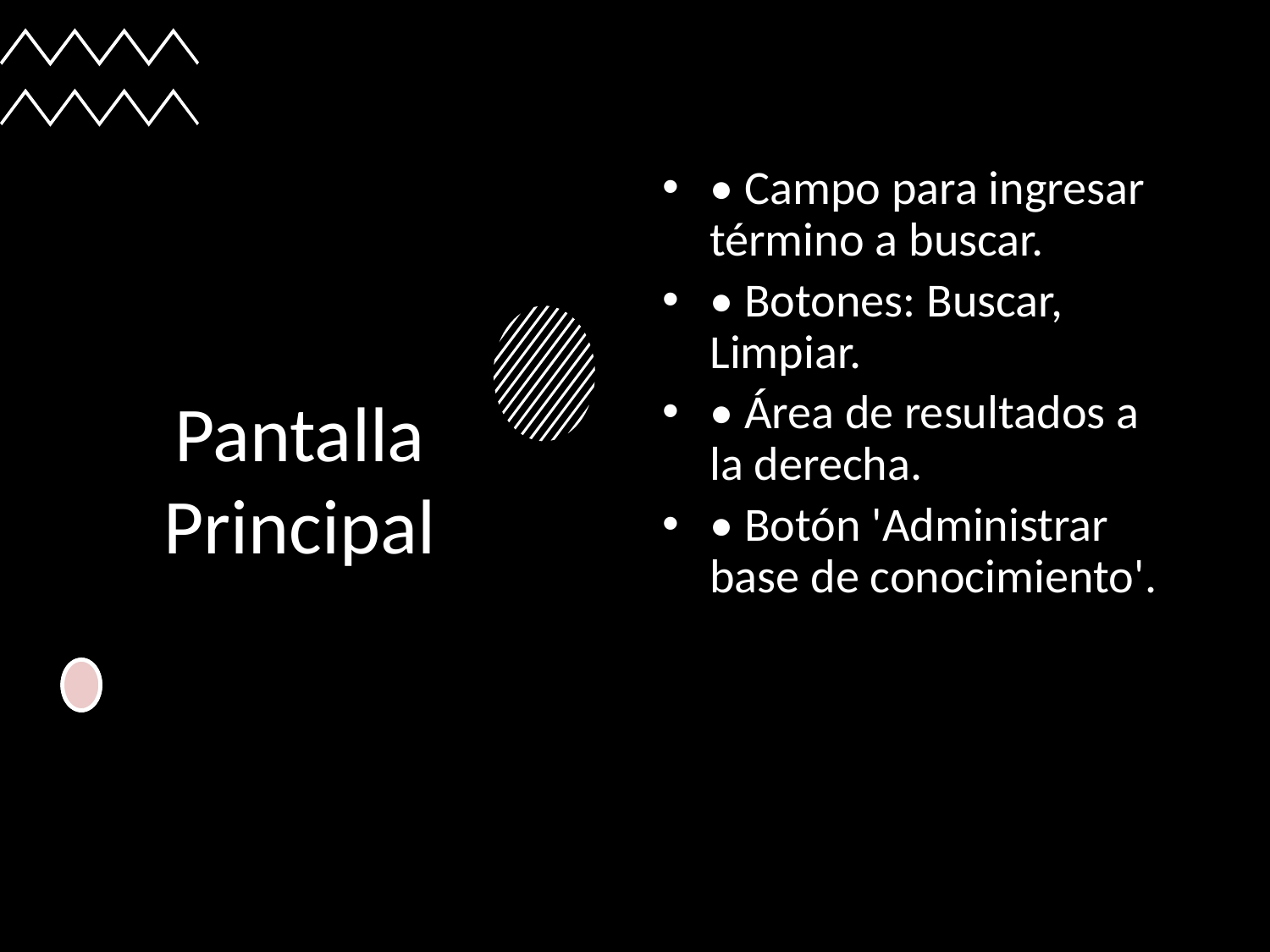

# Pantalla Principal
• Campo para ingresar término a buscar.
• Botones: Buscar, Limpiar.
• Área de resultados a la derecha.
• Botón 'Administrar base de conocimiento'.